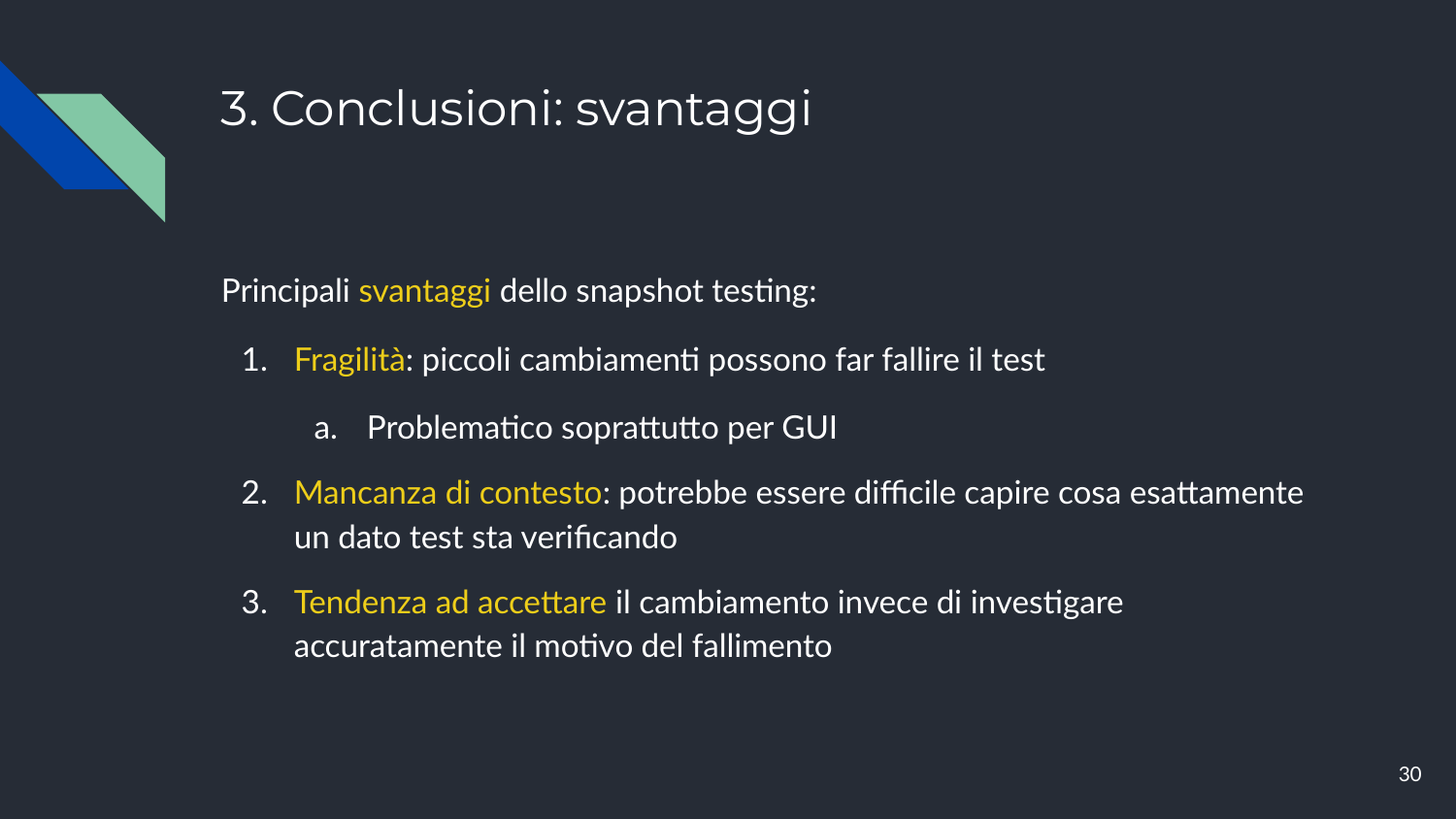

# 3. Conclusioni: svantaggi
Principali svantaggi dello snapshot testing:
Fragilità: piccoli cambiamenti possono far fallire il test
Problematico soprattutto per GUI
Mancanza di contesto: potrebbe essere difficile capire cosa esattamente un dato test sta verificando
Tendenza ad accettare il cambiamento invece di investigare accuratamente il motivo del fallimento
30